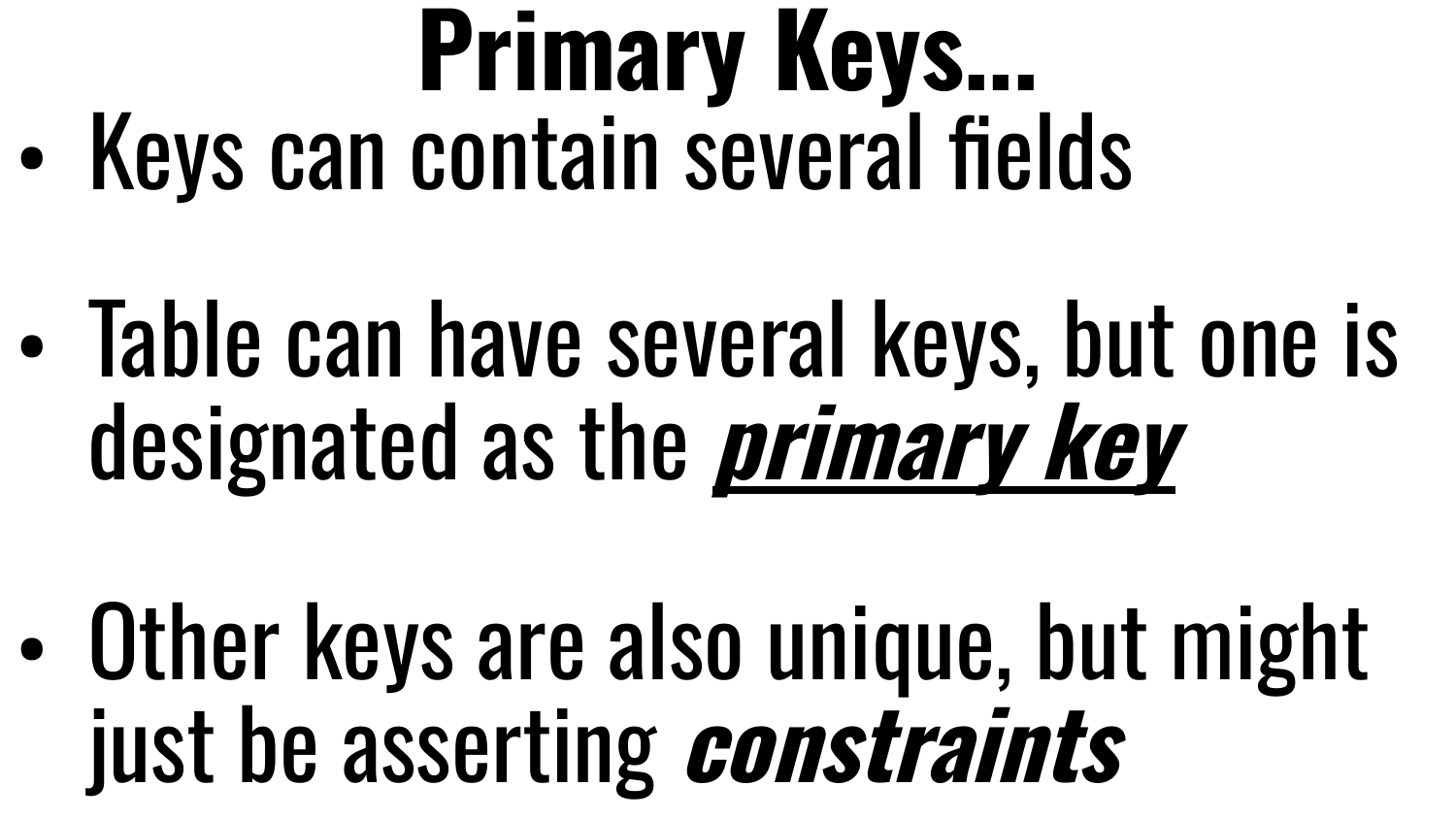

# Primary Keys...
Keys can contain several fields

Table can have several keys, but one is designated as the primary key

Other keys are also unique, but might just be asserting constraints